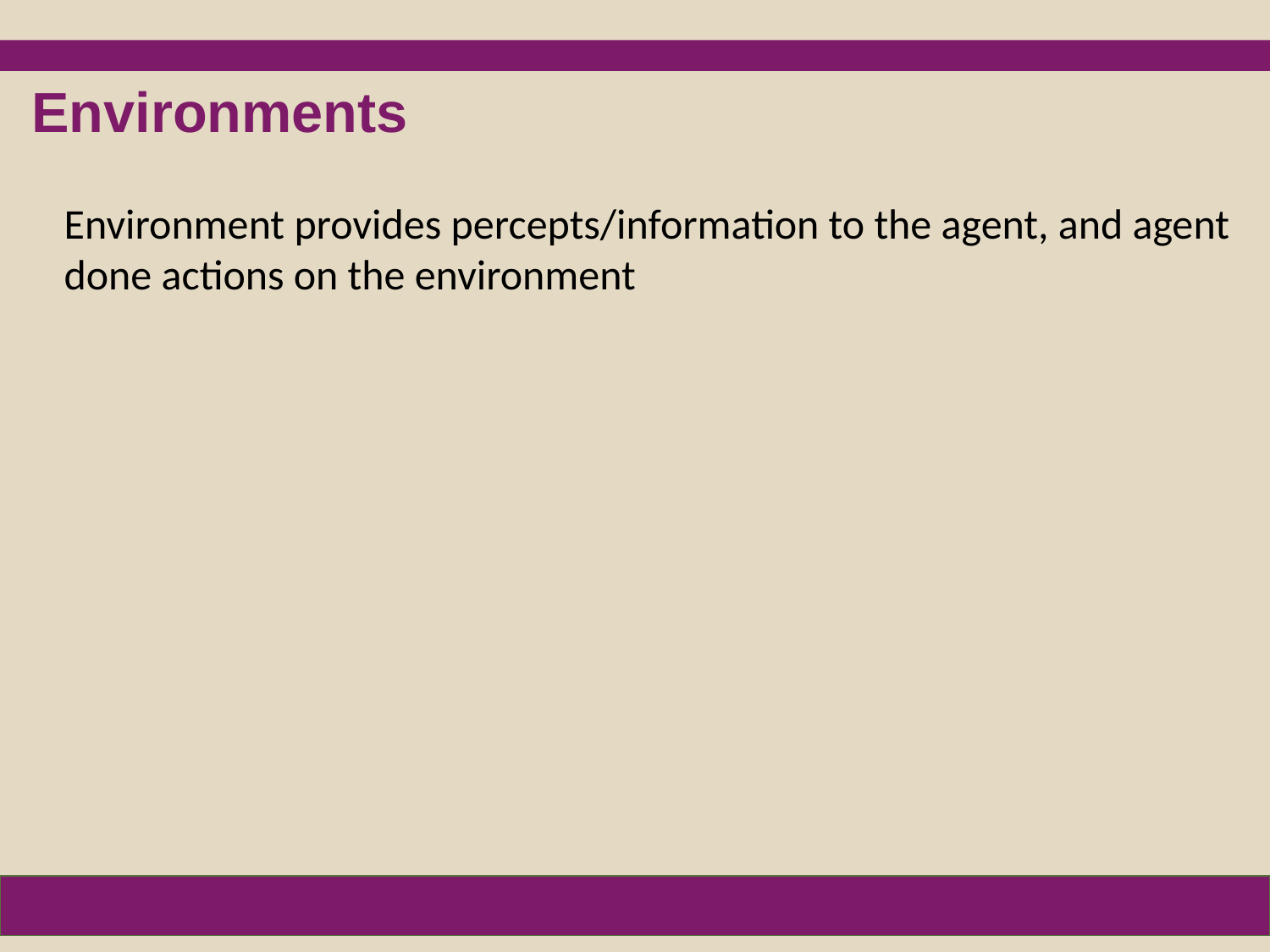

Environments

Environment provides percepts/information to the agent, and agent done actions on the environment